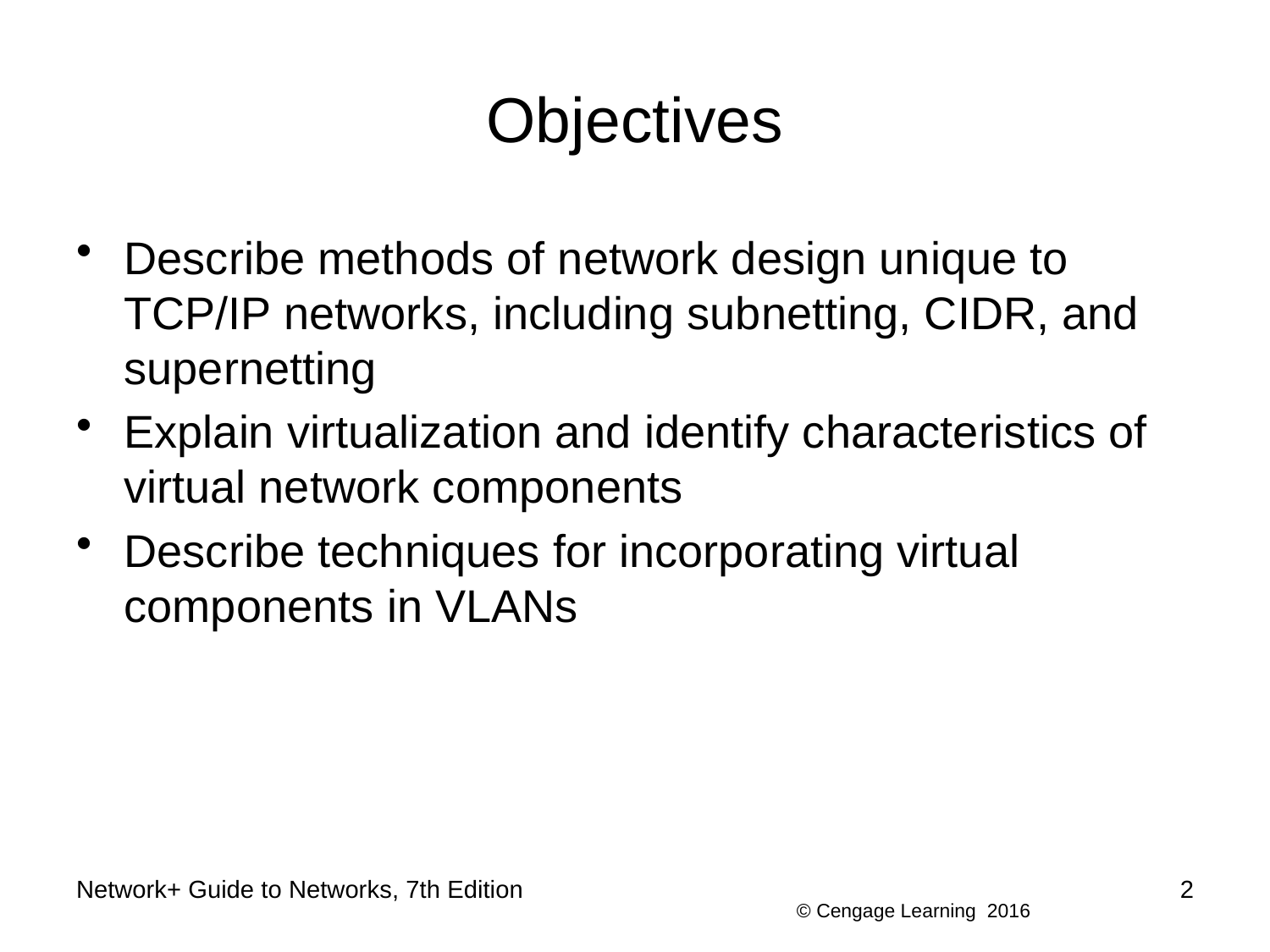

# Objectives
Describe methods of network design unique to TCP/IP networks, including subnetting, CIDR, and supernetting
Explain virtualization and identify characteristics of virtual network components
Describe techniques for incorporating virtual components in VLANs

Network+ Guide to Networks, 7th Edition
2